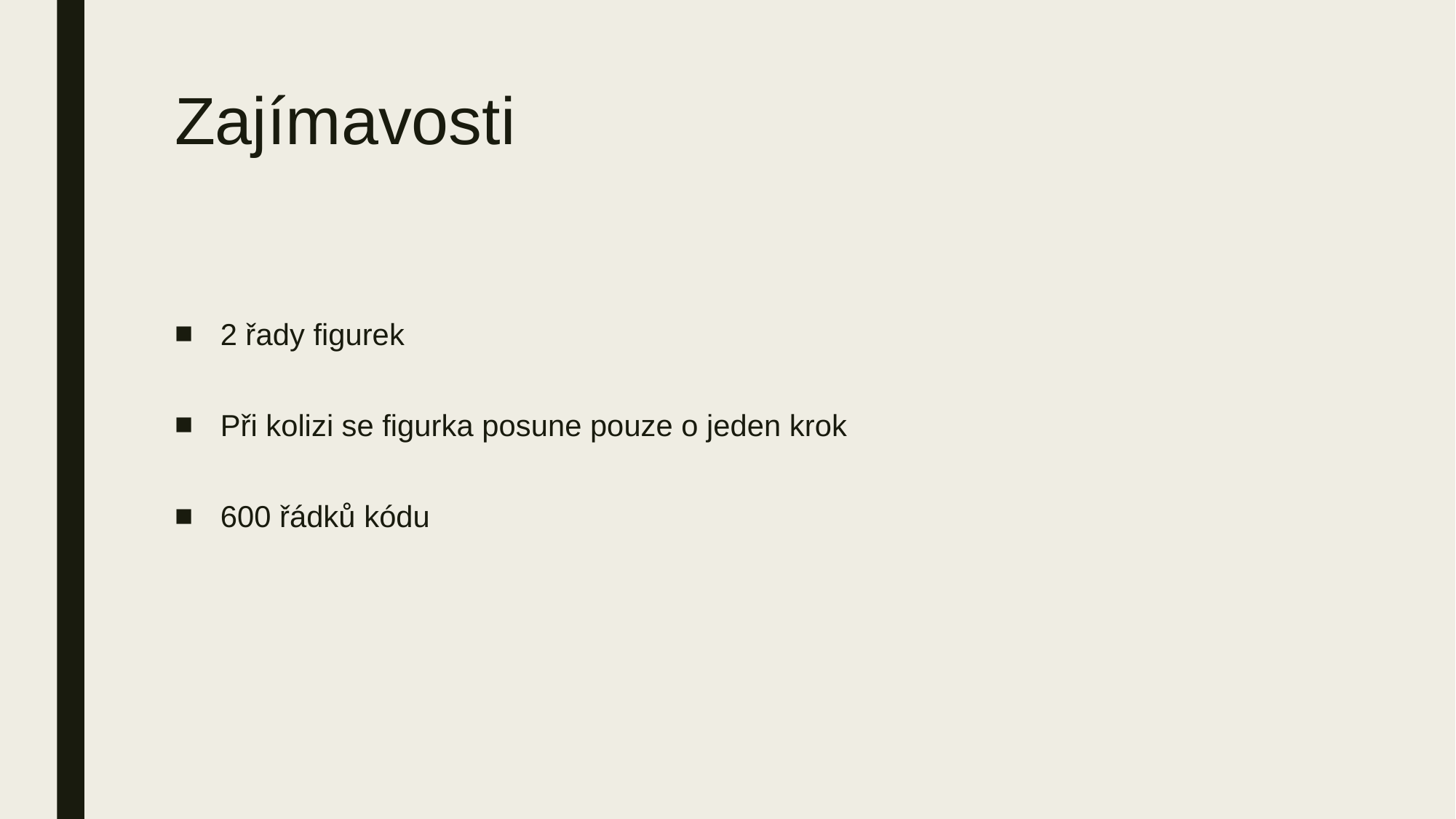

# Zajímavosti
2 řady figurek
Při kolizi se figurka posune pouze o jeden krok
600 řádků kódu